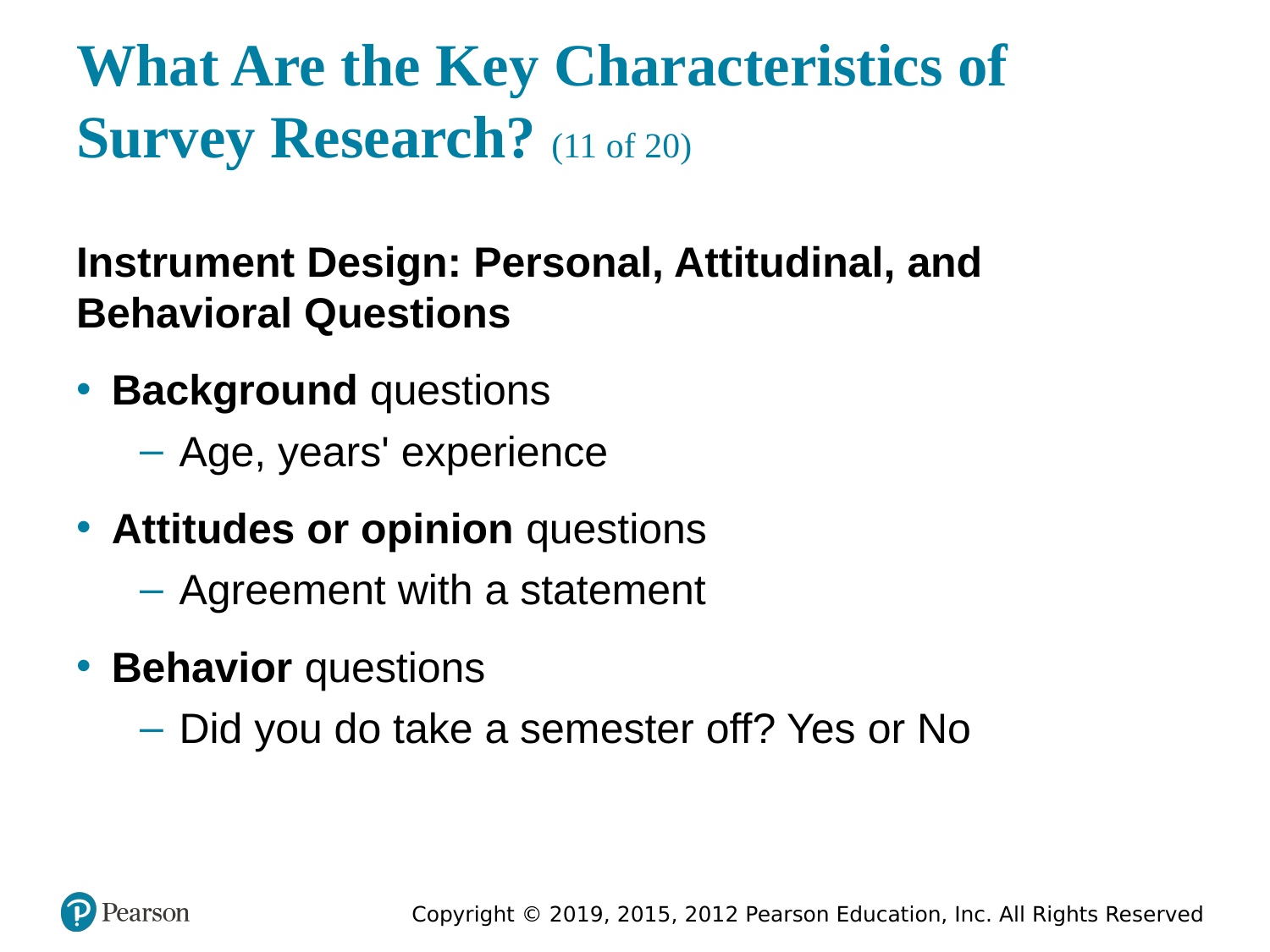

# What Are the Key Characteristics of Survey Research? (11 of 20)
Instrument Design: Personal, Attitudinal, and Behavioral Questions
Background questions
Age, years' experience
Attitudes or opinion questions
Agreement with a statement
Behavior questions
Did you do take a semester off? Yes or No